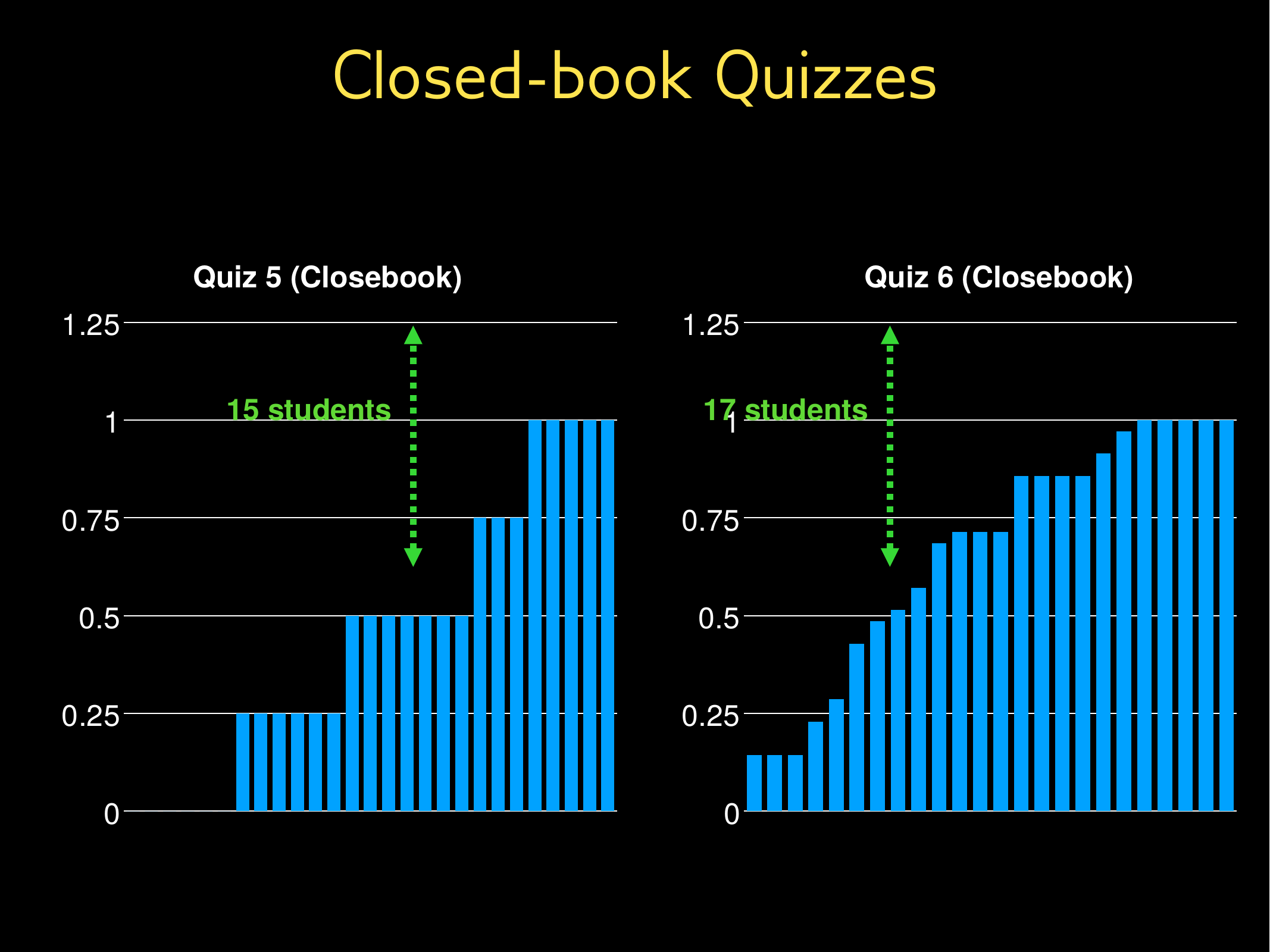

Closed-book Quizzes
Quiz 5 (Closebook)
Quiz 6 (Closebook)

### Chart

| Category |  |
|---|---|
| Untitled 1 | 0.0 |
| Untitled 2 | 0.0 |
| Untitled 3 | 0.0 |
| Untitled 4 | 0.0 |
| Untitled 5 | 0.0 |
| Untitled 6 | 0.0 |
| Untitled 7 | 0.25 |
| Untitled 8 | 0.25 |
| Untitled 9 | 0.25 |
| Untitled 10 | 0.25 |
| Untitled 11 | 0.25 |
| Untitled 12 | 0.25 |
| Untitled 13 | 0.5 |
| Untitled 14 | 0.5 |
| Untitled 15 | 0.5 |
| Untitled 16 | 0.5 |
| Untitled 17 | 0.5 |
| Untitled 18 | 0.5 |
| Untitled 19 | 0.5 |
| Untitled 20 | 0.75 |
| Untitled 21 | 0.75 |
| Untitled 22 | 0.75 |
| Untitled 23 | 1.0 |
| Untitled 24 | 1.0 |
| Untitled 25 | 1.0 |
| Untitled 26 | 1.0 |
| Untitled 27 | 1.0 |

### Chart

| Category |  |
|---|---|
| Untitled 1 | 0.142857 |
| Untitled 2 | 0.142857 |
| Untitled 3 | 0.142857 |
| Untitled 4 | 0.228571 |
| Untitled 5 | 0.285714 |
| Untitled 6 | 0.428571 |
| Untitled 7 | 0.485714 |
| Untitled 8 | 0.514286 |
| Untitled 9 | 0.571429 |
| Untitled 10 | 0.685714 |
| Untitled 11 | 0.714286 |
| Untitled 12 | 0.714286 |
| Untitled 13 | 0.714286 |
| Untitled 14 | 0.857143 |
| Untitled 15 | 0.857143 |
| Untitled 16 | 0.857143 |
| Untitled 17 | 0.857143 |
| Untitled 18 | 0.914286 |
| Untitled 19 | 0.971429 |
| Untitled 20 | 1.0 |
| Untitled 21 | 1.0 |
| Untitled 22 | 1.0 |
| Untitled 23 | 1.0 |
| Untitled 24 | 1.0 |

15 students
17 students